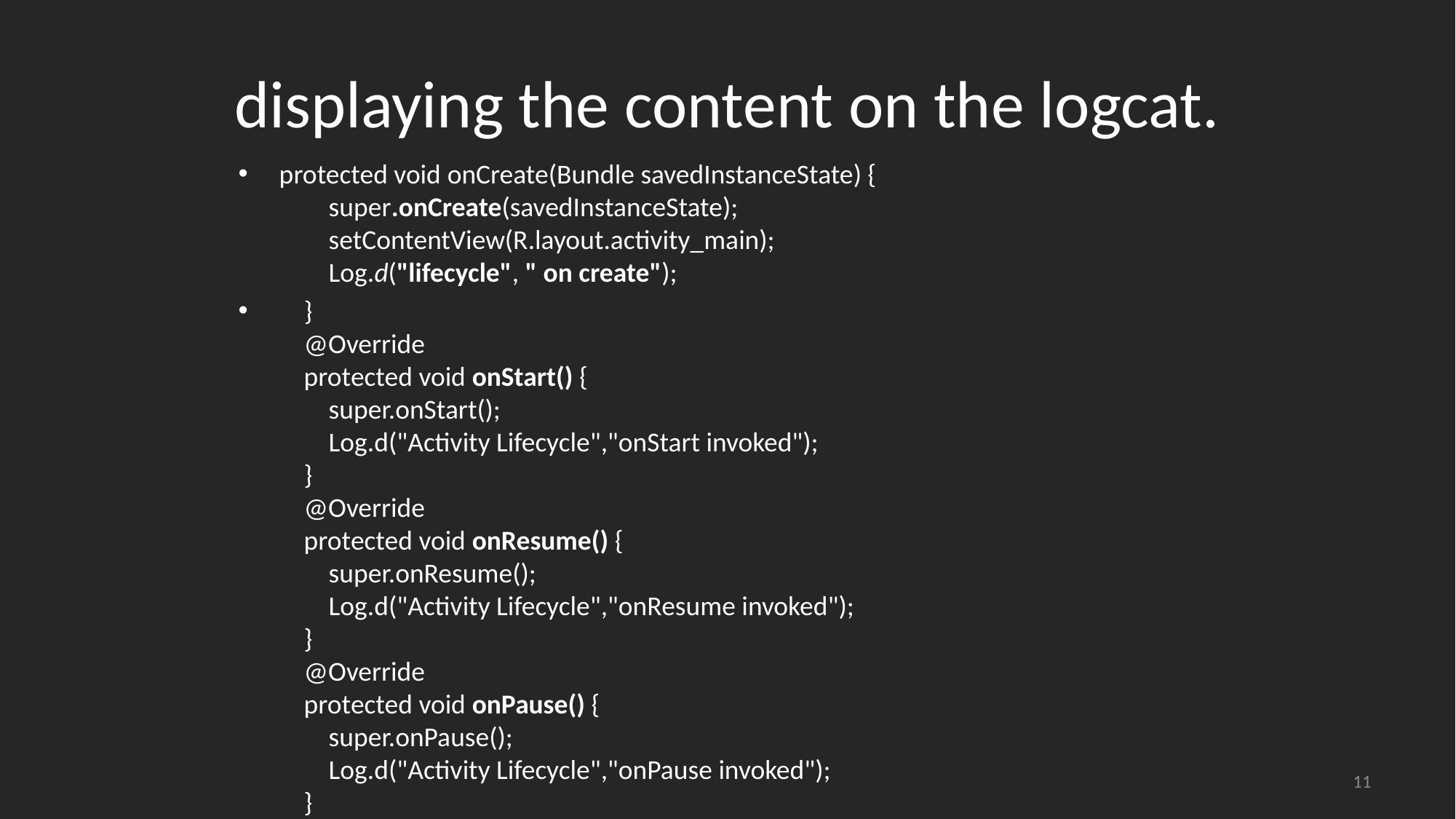

# displaying the content on the logcat.
protected void onCreate(Bundle savedInstanceState) {
        super.onCreate(savedInstanceState);
        setContentView(R.layout.activity_main);
        Log.d("lifecycle", " on create");
    }
    @Override
    protected void onStart() {
        super.onStart();
        Log.d("Activity Lifecycle","onStart invoked");
    }
    @Override
    protected void onResume() {
        super.onResume();
        Log.d("Activity Lifecycle","onResume invoked");
    }
    @Override
    protected void onPause() {
        super.onPause();
        Log.d("Activity Lifecycle","onPause invoked");
    }
11